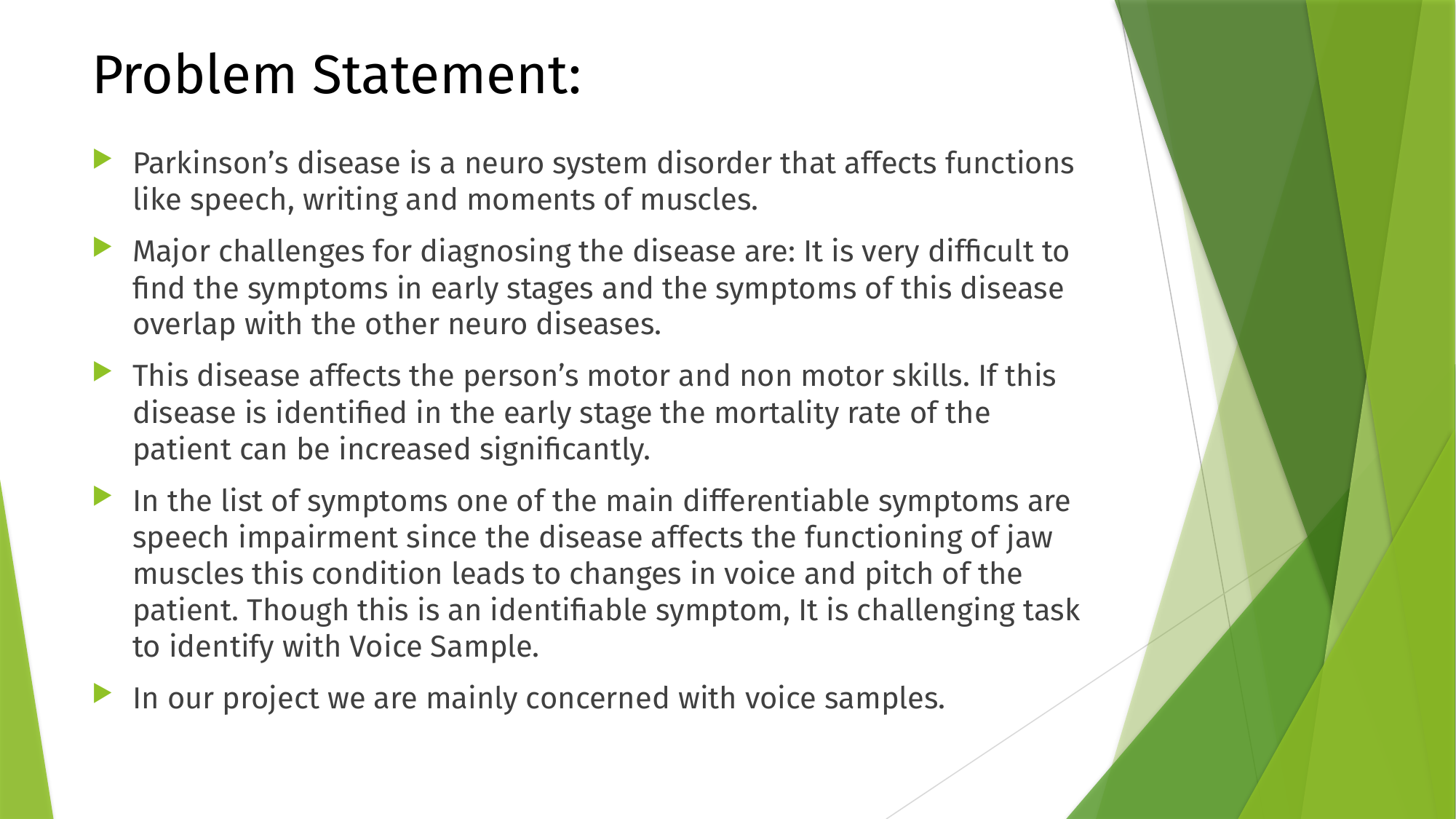

# Problem Statement:
Parkinson’s disease is a neuro system disorder that affects functions like speech, writing and moments of muscles.
Major challenges for diagnosing the disease are: It is very difficult to find the symptoms in early stages and the symptoms of this disease overlap with the other neuro diseases.
This disease affects the person’s motor and non motor skills. If this disease is identified in the early stage the mortality rate of the patient can be increased significantly.
In the list of symptoms one of the main differentiable symptoms are speech impairment since the disease affects the functioning of jaw muscles this condition leads to changes in voice and pitch of the patient. Though this is an identifiable symptom, It is challenging task to identify with Voice Sample.
In our project we are mainly concerned with voice samples.